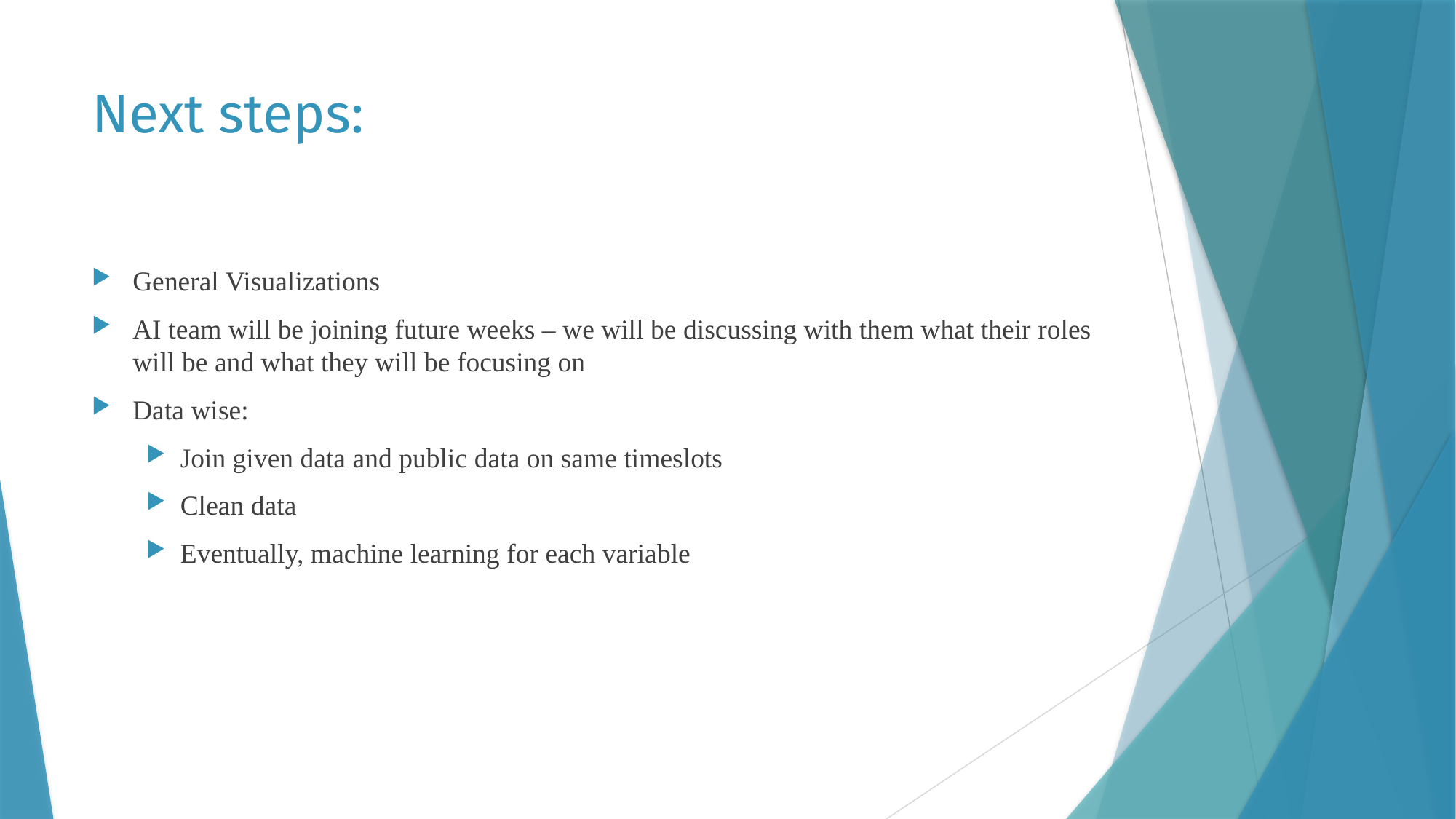

# Next steps:
General Visualizations
AI team will be joining future weeks – we will be discussing with them what their roles will be and what they will be focusing on
Data wise:
Join given data and public data on same timeslots
Clean data
Eventually, machine learning for each variable